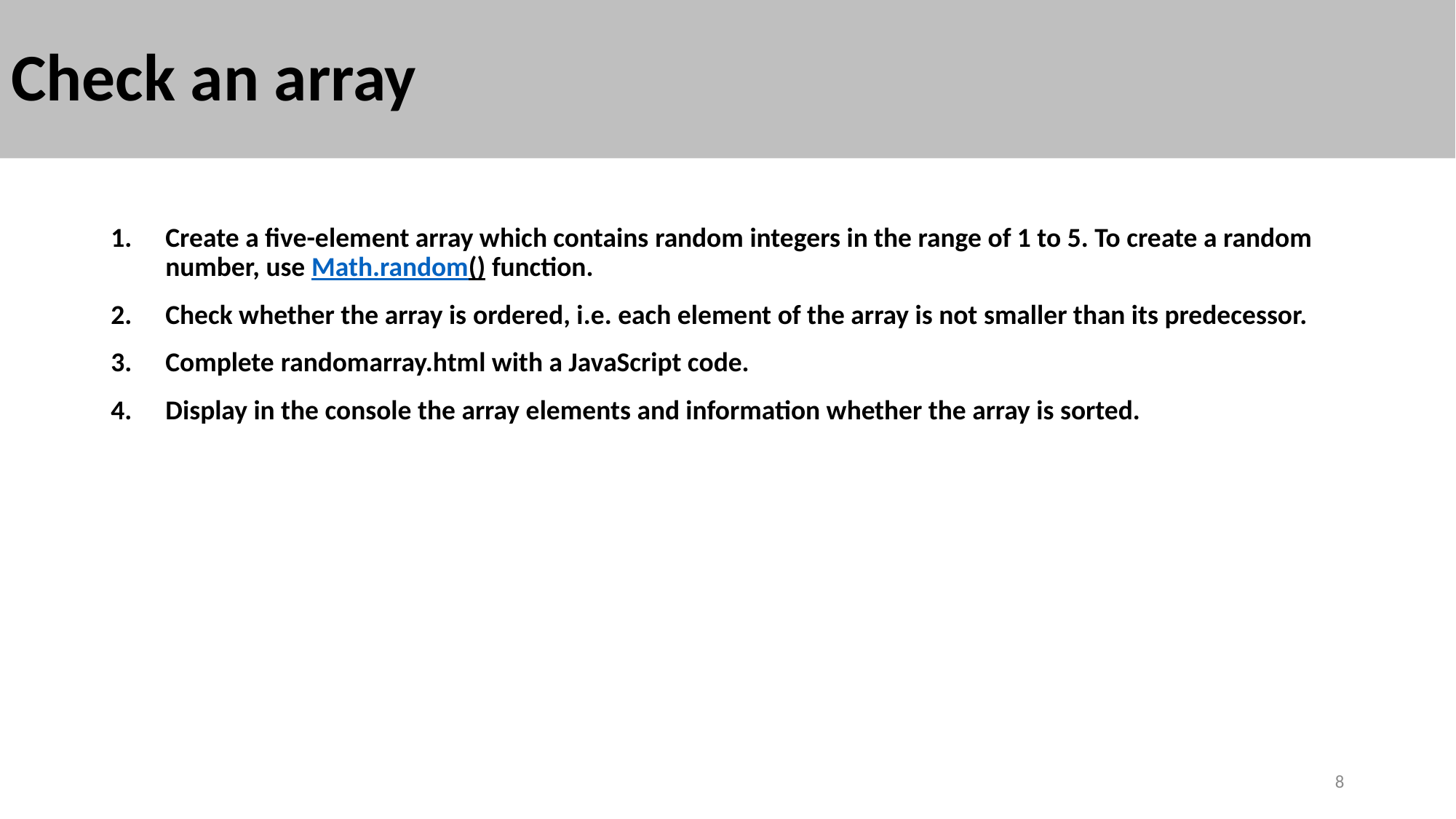

# Check an array
Create a five-element array which contains random integers in the range of 1 to 5. To create a random number, use Math.random() function.
Check whether the array is ordered, i.e. each element of the array is not smaller than its predecessor.
Complete randomarray.html with a JavaScript code.
Display in the console the array elements and information whether the array is sorted.

8